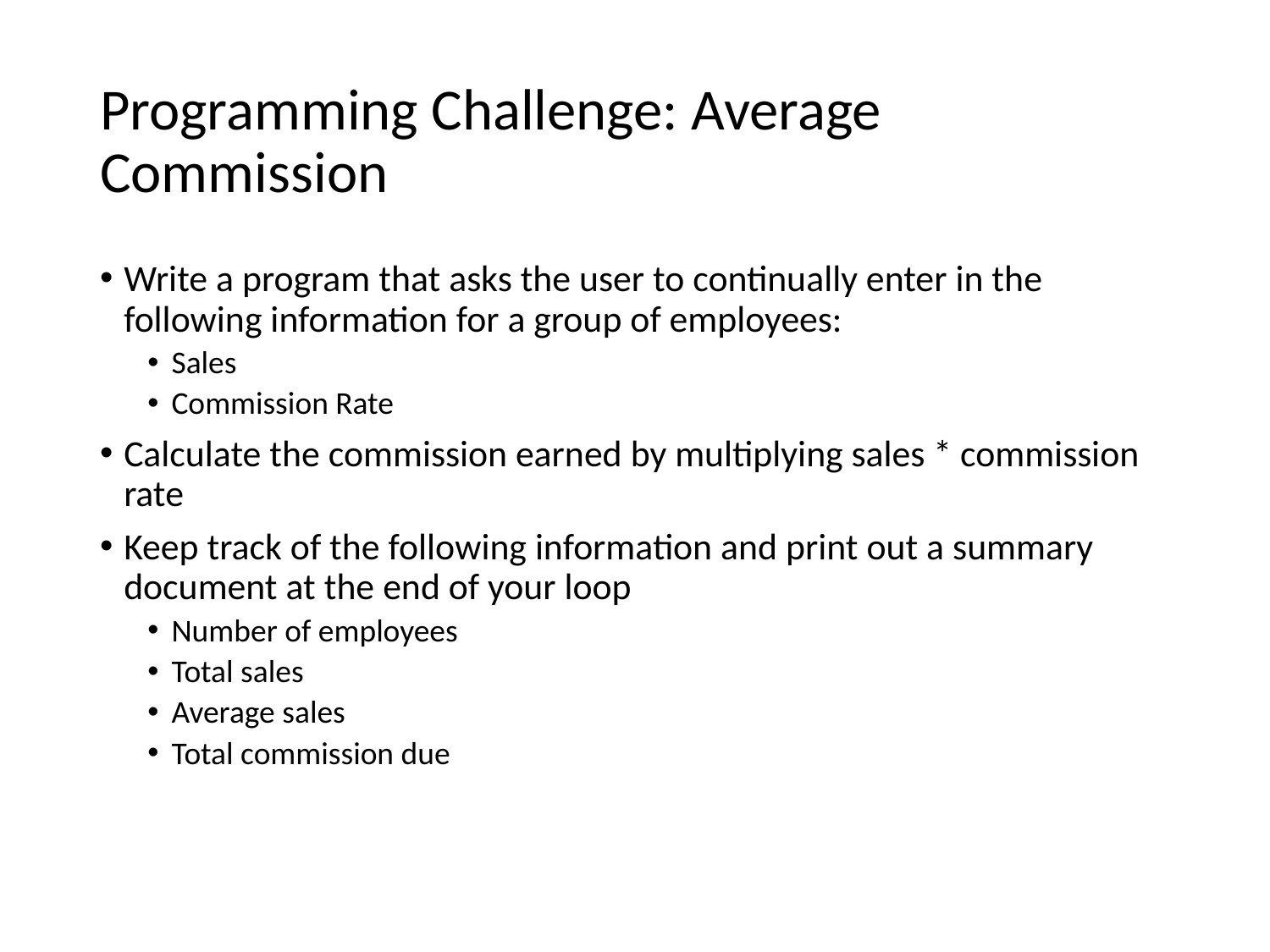

# Programming Challenge: Average Commission
Write a program that asks the user to continually enter in the following information for a group of employees:
Sales
Commission Rate
Calculate the commission earned by multiplying sales * commission rate
Keep track of the following information and print out a summary document at the end of your loop
Number of employees
Total sales
Average sales
Total commission due